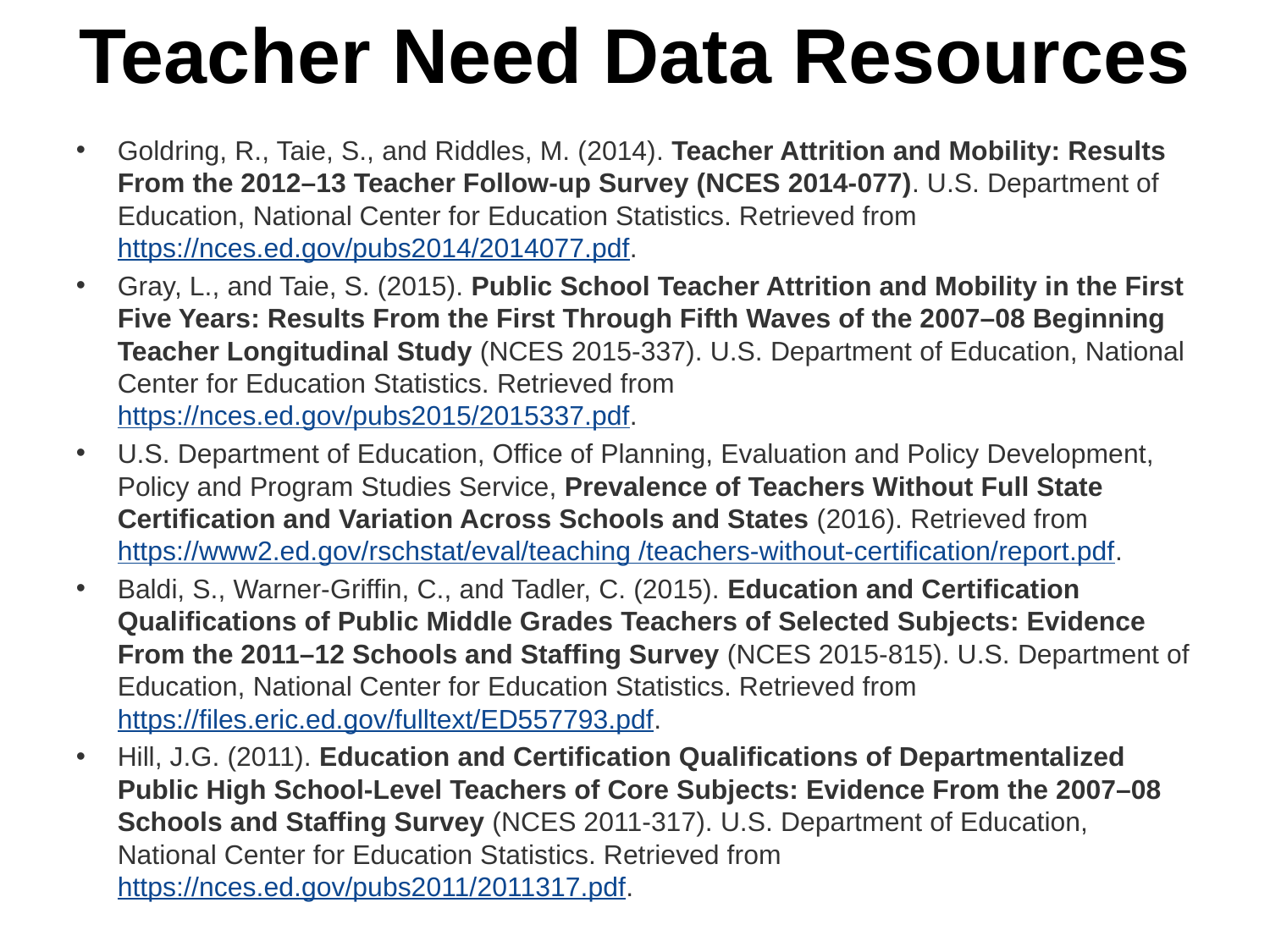

# Teacher Need Data Resources
Goldring, R., Taie, S., and Riddles, M. (2014). Teacher Attrition and Mobility: Results From the 2012–13 Teacher Follow-up Survey (NCES 2014-077). U.S. Department of Education, National Center for Education Statistics. Retrieved from https://nces.ed.gov/pubs2014/2014077.pdf.
Gray, L., and Taie, S. (2015). Public School Teacher Attrition and Mobility in the First Five Years: Results From the First Through Fifth Waves of the 2007–08 Beginning Teacher Longitudinal Study (NCES 2015-337). U.S. Department of Education, National Center for Education Statistics. Retrieved from https://nces.ed.gov/pubs2015/2015337.pdf.
U.S. Department of Education, Office of Planning, Evaluation and Policy Development, Policy and Program Studies Service, Prevalence of Teachers Without Full State Certification and Variation Across Schools and States (2016). Retrieved from https://www2.ed.gov/rschstat/eval/teaching /teachers-without-certification/report.pdf.
Baldi, S., Warner-Griffin, C., and Tadler, C. (2015). Education and Certification Qualifications of Public Middle Grades Teachers of Selected Subjects: Evidence From the 2011–12 Schools and Staffing Survey (NCES 2015-815). U.S. Department of Education, National Center for Education Statistics. Retrieved from https://files.eric.ed.gov/fulltext/ED557793.pdf.
Hill, J.G. (2011). Education and Certification Qualifications of Departmentalized Public High School-Level Teachers of Core Subjects: Evidence From the 2007–08 Schools and Staffing Survey (NCES 2011-317). U.S. Department of Education, National Center for Education Statistics. Retrieved from https://nces.ed.gov/pubs2011/2011317.pdf.